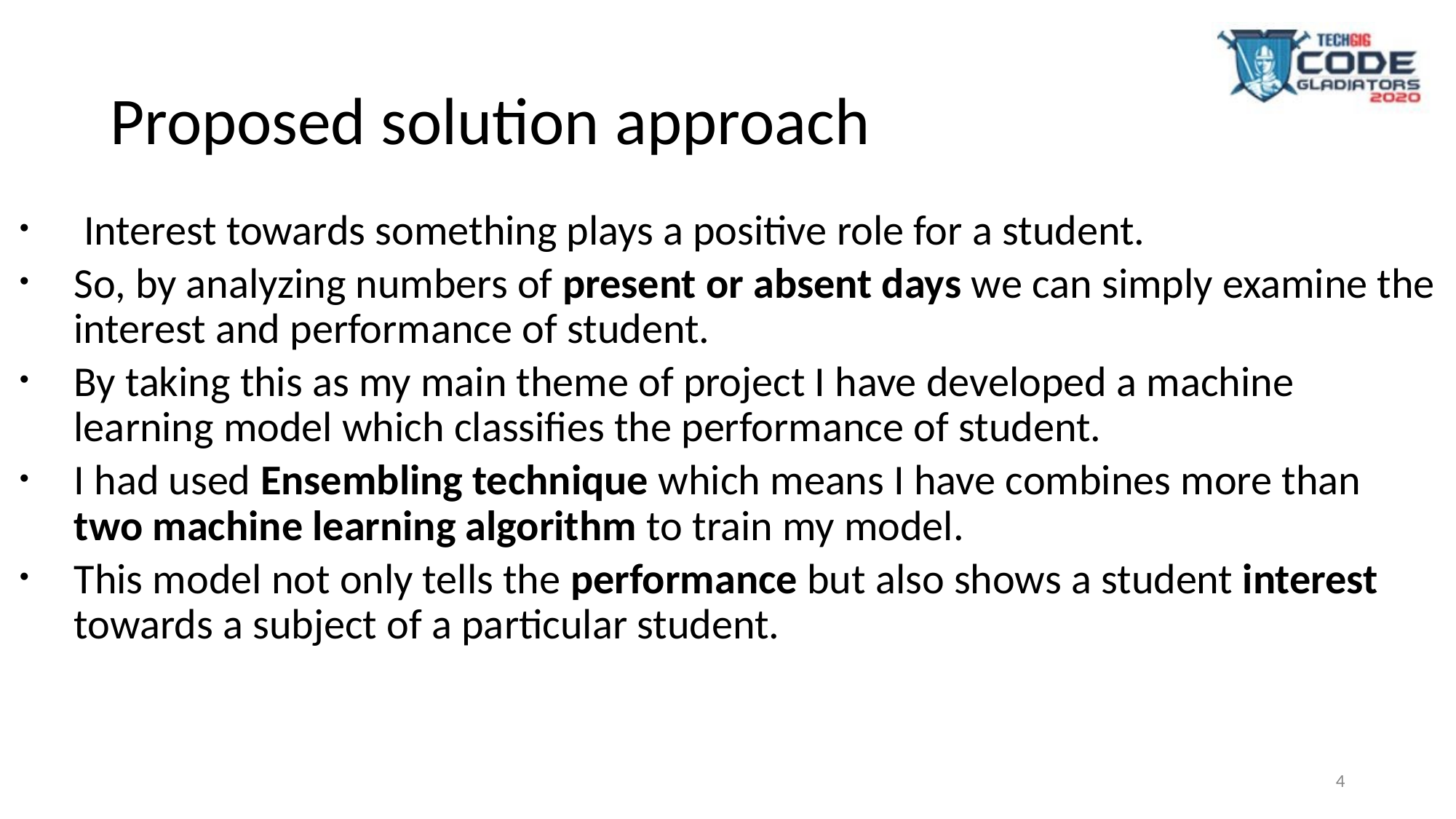

# Proposed solution approach
 Interest towards something plays a positive role for a student.
So, by analyzing numbers of present or absent days we can simply examine the interest and performance of student.
By taking this as my main theme of project I have developed a machine learning model which classifies the performance of student.
I had used Ensembling technique which means I have combines more than two machine learning algorithm to train my model.
This model not only tells the performance but also shows a student interest towards a subject of a particular student.

4